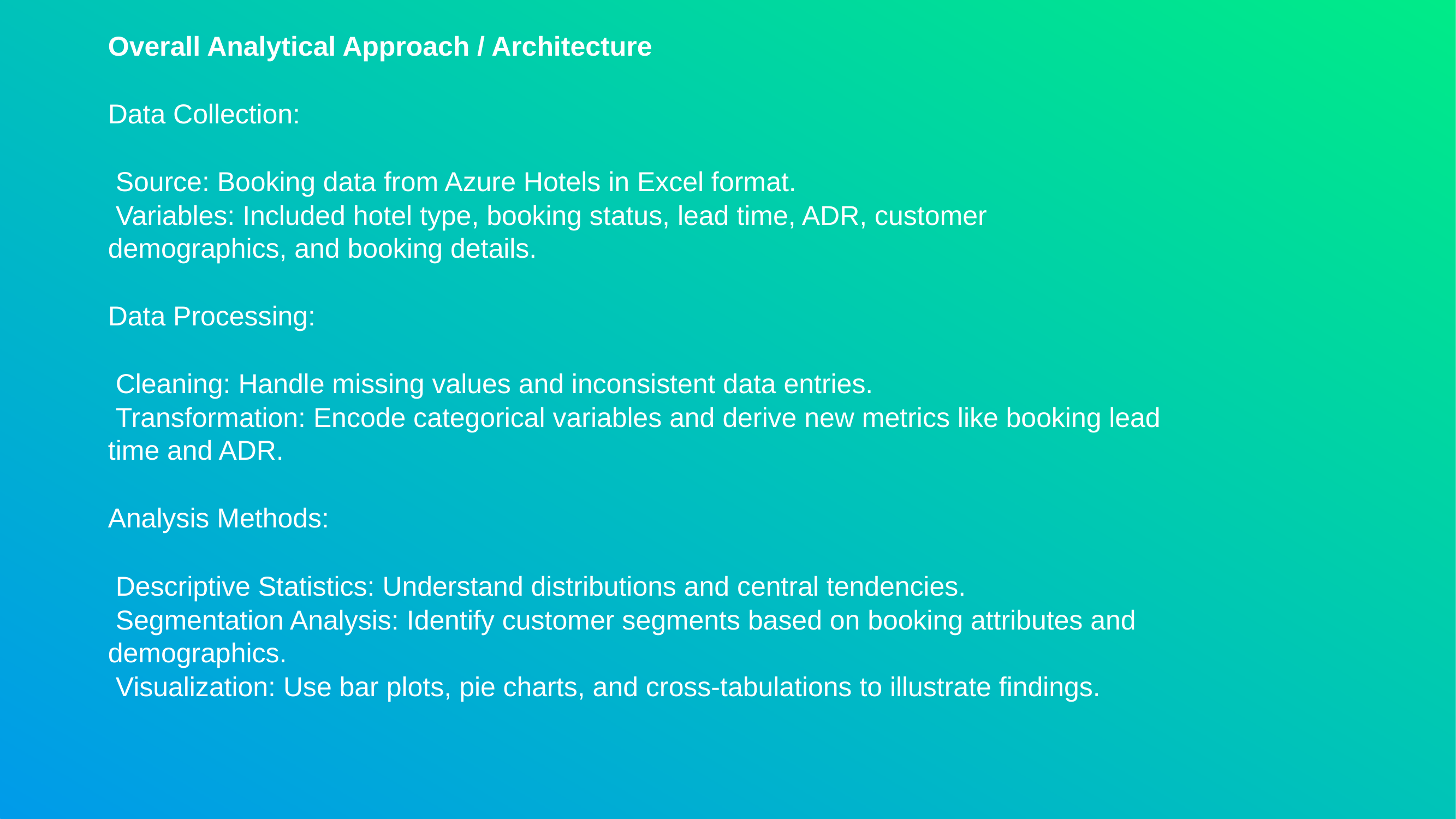

Overall Analytical Approach / Architecture

Data Collection:

 Source: Booking data from Azure Hotels in Excel format.
 Variables: Included hotel type, booking status, lead time, ADR, customer   demographics, and booking details.

Data Processing:

 Cleaning: Handle missing values and inconsistent data entries.
 Transformation: Encode categorical variables and derive new metrics like booking lead time and ADR.

Analysis Methods:

 Descriptive Statistics: Understand distributions and central tendencies.
 Segmentation Analysis: Identify customer segments based on booking attributes and demographics.
 Visualization: Use bar plots, pie charts, and cross-tabulations to illustrate findings.